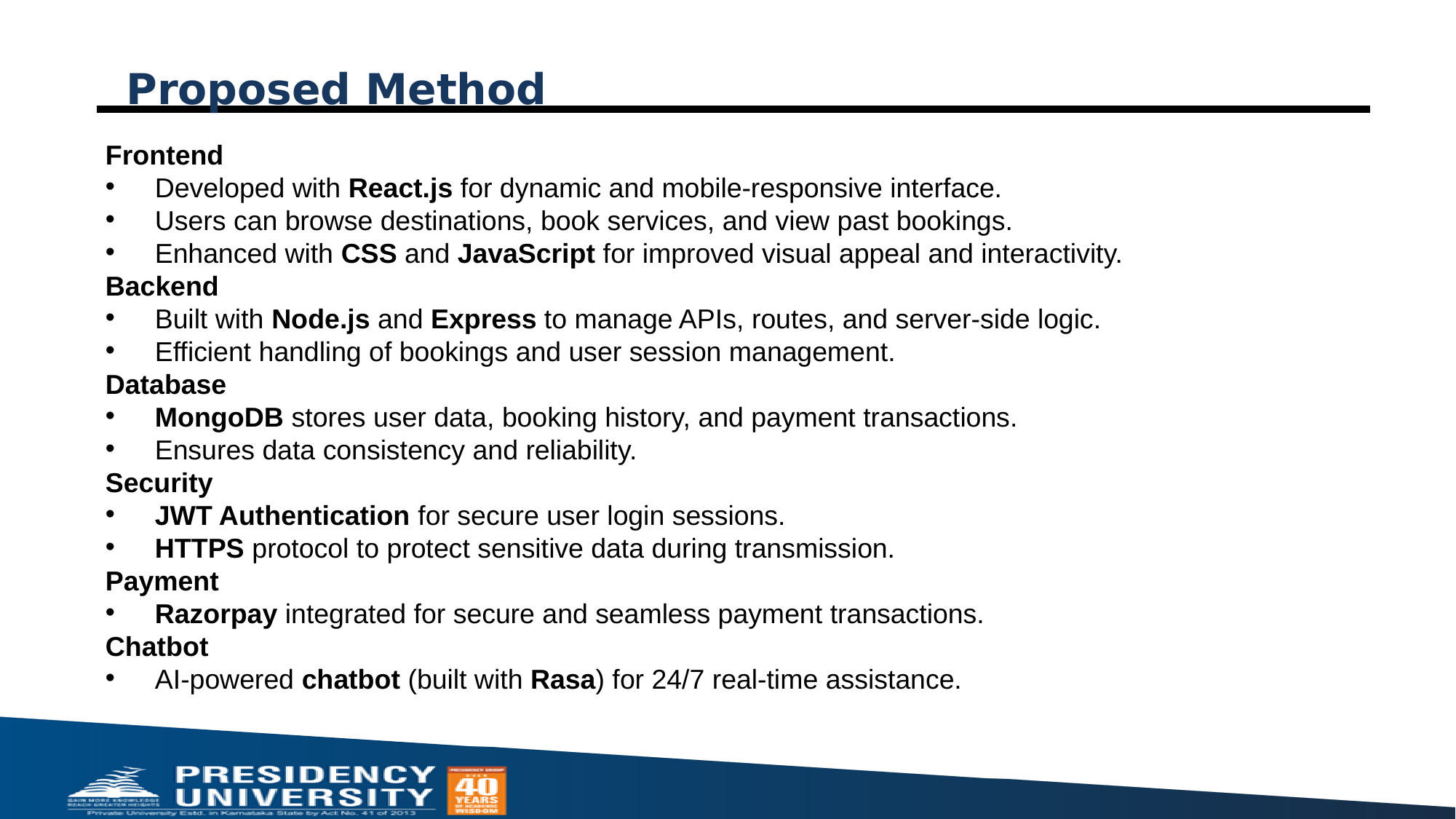

# Proposed Method
Frontend
  Developed with React.js for dynamic and mobile-responsive interface.
  Users can browse destinations, book services, and view past bookings.
  Enhanced with CSS and JavaScript for improved visual appeal and interactivity.
Backend
  Built with Node.js and Express to manage APIs, routes, and server-side logic.
  Efficient handling of bookings and user session management.
Database
  MongoDB stores user data, booking history, and payment transactions.
  Ensures data consistency and reliability.
Security
  JWT Authentication for secure user login sessions.
  HTTPS protocol to protect sensitive data during transmission.
Payment
  Razorpay integrated for secure and seamless payment transactions.
Chatbot
  AI-powered chatbot (built with Rasa) for 24/7 real-time assistance.